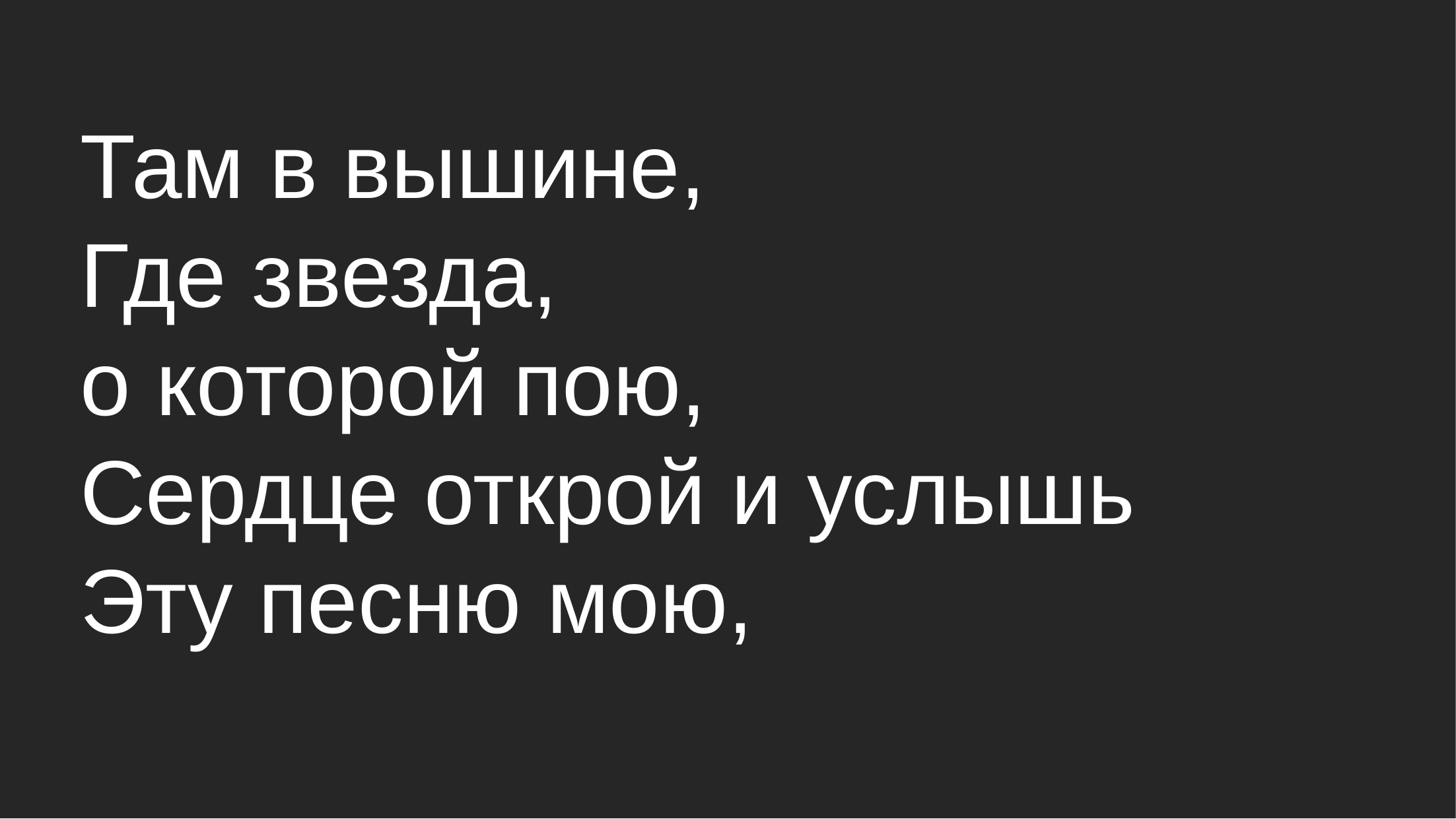

Там в вышине,
Где звезда,
о которой пою,
Сердце открой и услышь
Эту песню мою,